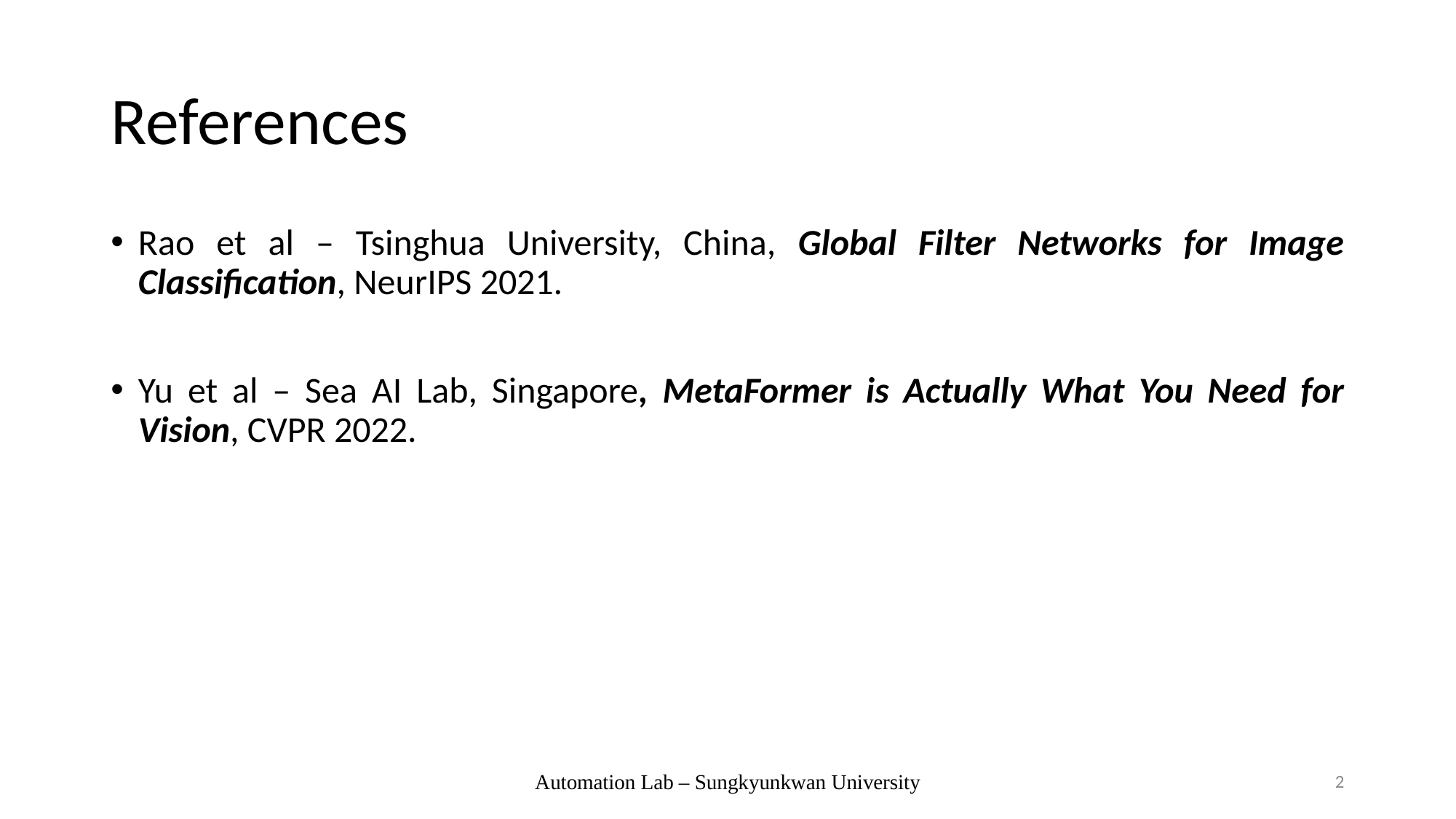

# References
Rao et al – Tsinghua University, China, Global Filter Networks for Image Classification, NeurIPS 2021.

Yu et al – Sea AI Lab, Singapore, MetaFormer is Actually What You Need for Vision, CVPR 2022.
Automation Lab – Sungkyunkwan University
2